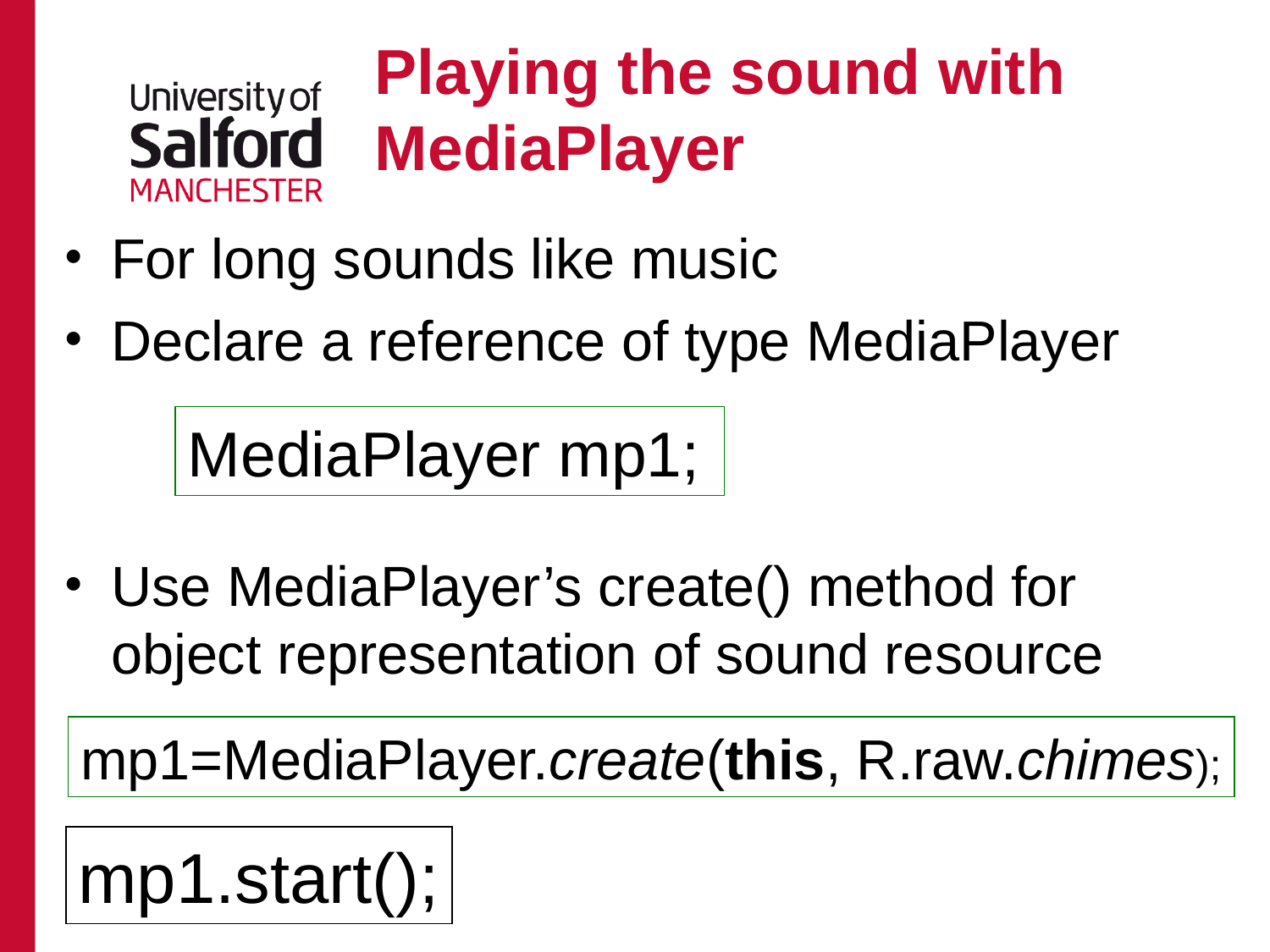

# Playing the sound with MediaPlayer
For long sounds like music
Declare a reference of type MediaPlayer

Use MediaPlayer’s create() method for object representation of sound resource
MediaPlayer mp1;
mp1=MediaPlayer.create(this, R.raw.chimes);
mp1.start();